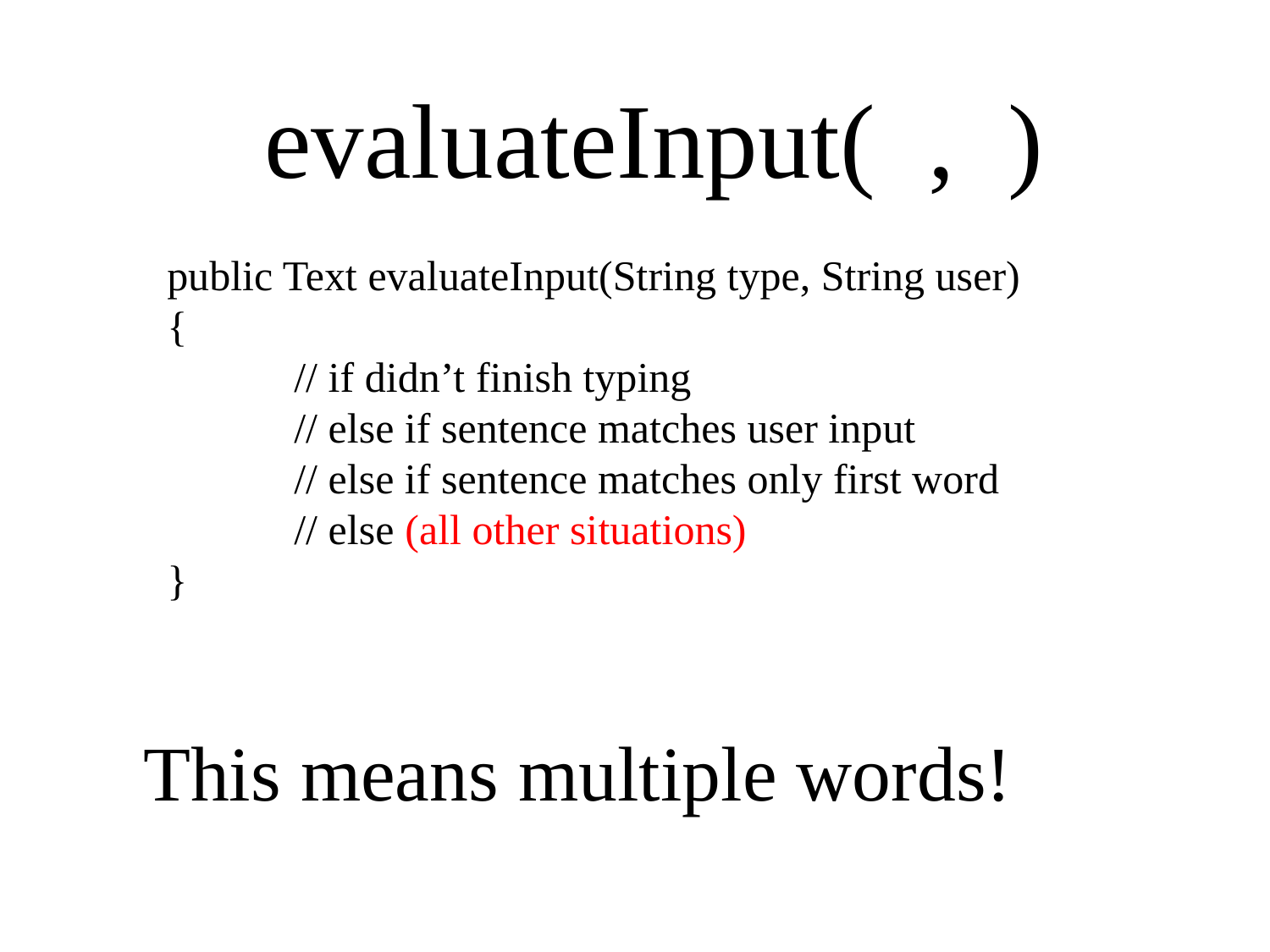

evaluateInput(  ,  )

public Text evaluateInput(String type, String user)
{
	// if didn’t finish typing
	// else if sentence matches user input
	// else if sentence matches only first word
	// else (all other situations)
}
This means multiple words!